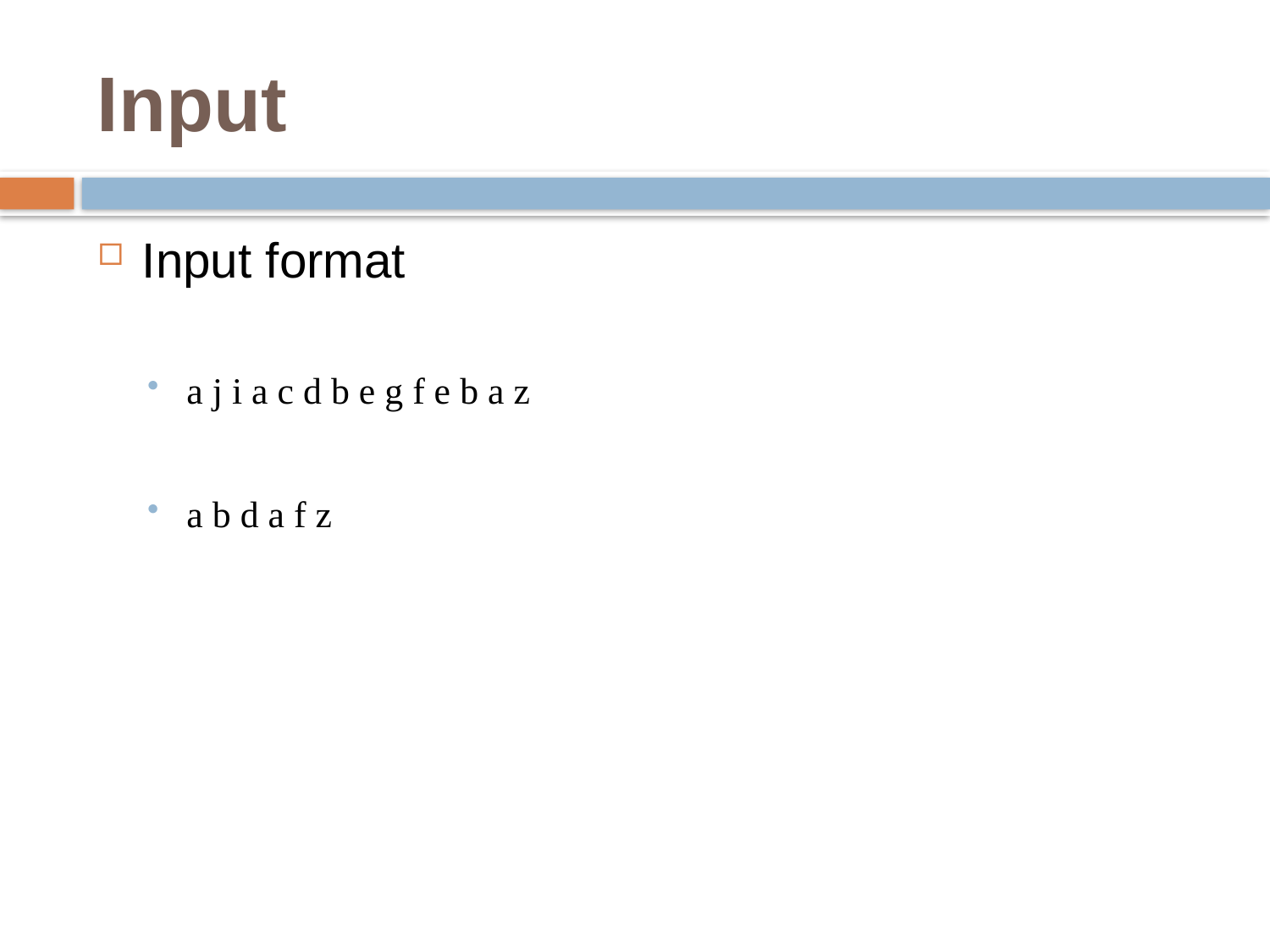

# Input
Input format

a j i a c d b e g f e b a z

a b d a f z